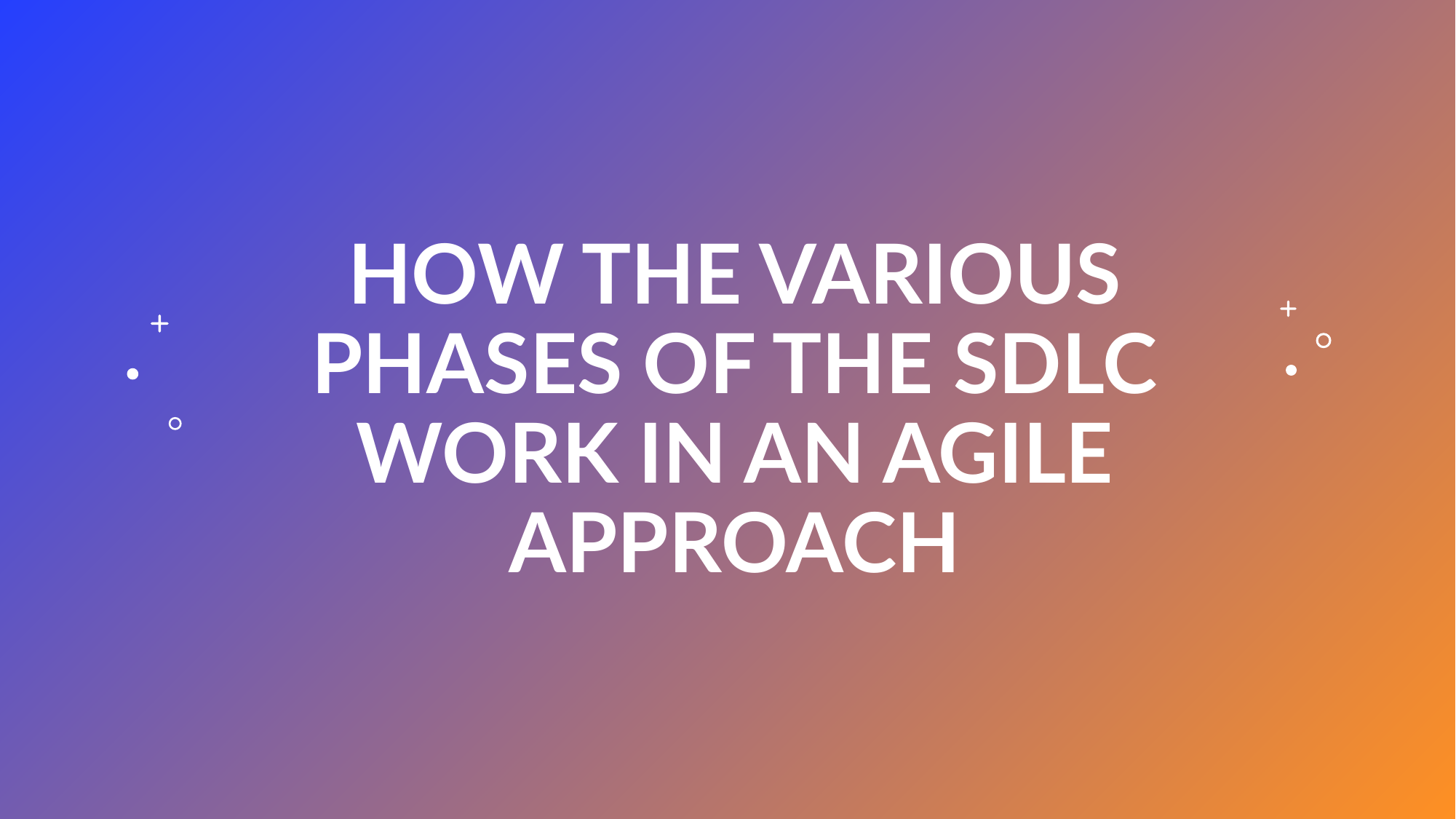

# How the various phases of the SDLC work in an agile approach